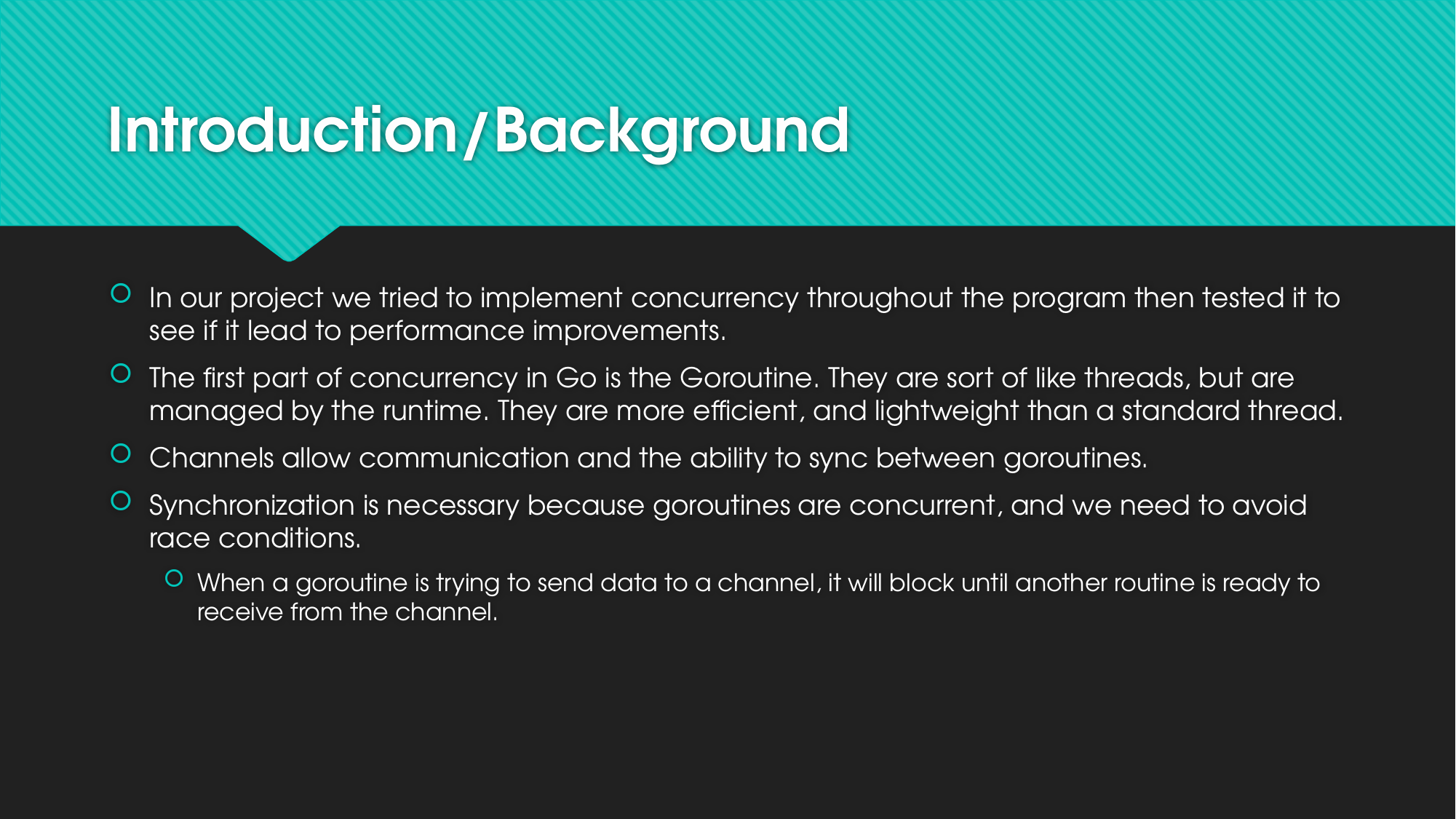

# Introduction/Background
In our project we tried to implement concurrency throughout the program then tested it to see if it lead to performance improvements.
The first part of concurrency in Go is the Goroutine. They are sort of like threads, but are managed by the runtime. They are more efficient, and lightweight than a standard thread.
Channels allow communication and the ability to sync between goroutines.
Synchronization is necessary because goroutines are concurrent, and we need to avoid race conditions.
When a goroutine is trying to send data to a channel, it will block until another routine is ready to receive from the channel.